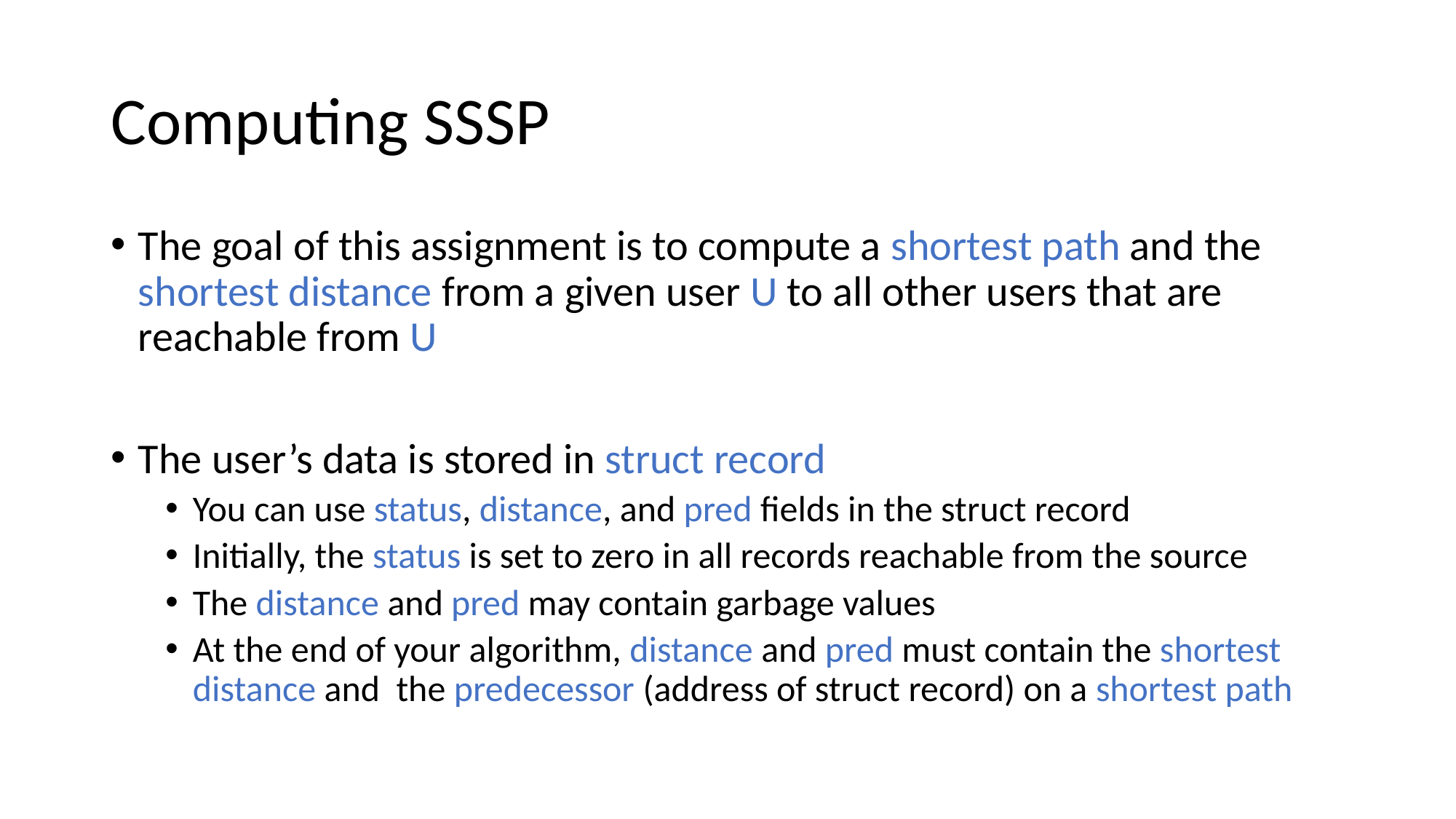

# Computing SSSP
The goal of this assignment is to compute a shortest path and the shortest distance from a given user U to all other users that are reachable from U

The user’s data is stored in struct record
You can use status, distance, and pred fields in the struct record
Initially, the status is set to zero in all records reachable from the source
The distance and pred may contain garbage values
At the end of your algorithm, distance and pred must contain the shortest distance and  the predecessor (address of struct record) on a shortest path